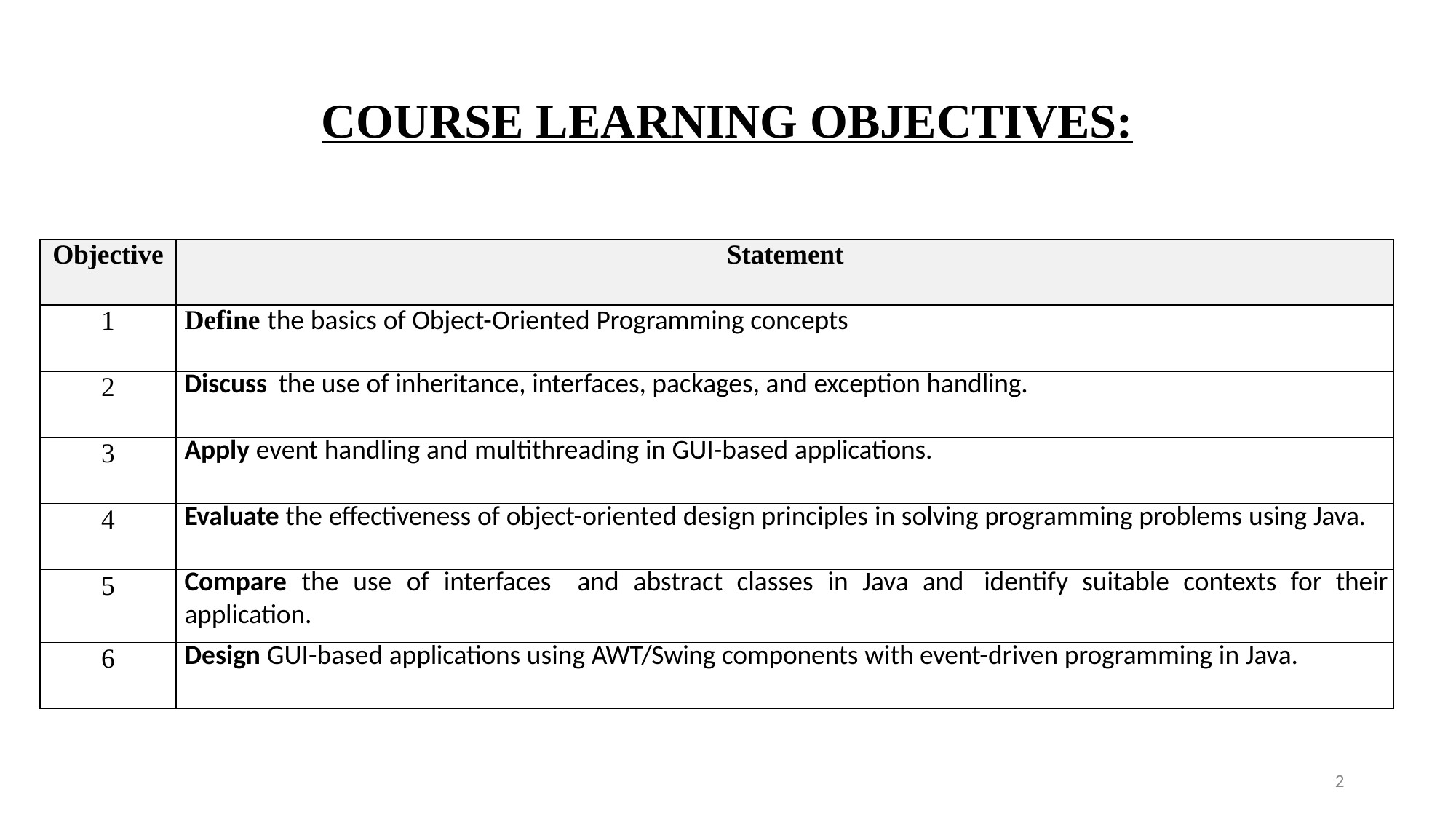

# COURSE LEARNING OBJECTIVES:
| Objective | Statement |
| --- | --- |
| 1 | Define the basics of Object-Oriented Programming concepts |
| 2 | Discuss the use of inheritance, interfaces, packages, and exception handling. |
| 3 | Apply event handling and multithreading in GUI-based applications. |
| 4 | Evaluate the effectiveness of object-oriented design principles in solving programming problems using Java. |
| 5 | Compare the use of interfaces and abstract classes in Java and identify suitable contexts for their application. |
| 6 | Design GUI-based applications using AWT/Swing components with event-driven programming in Java. |
2